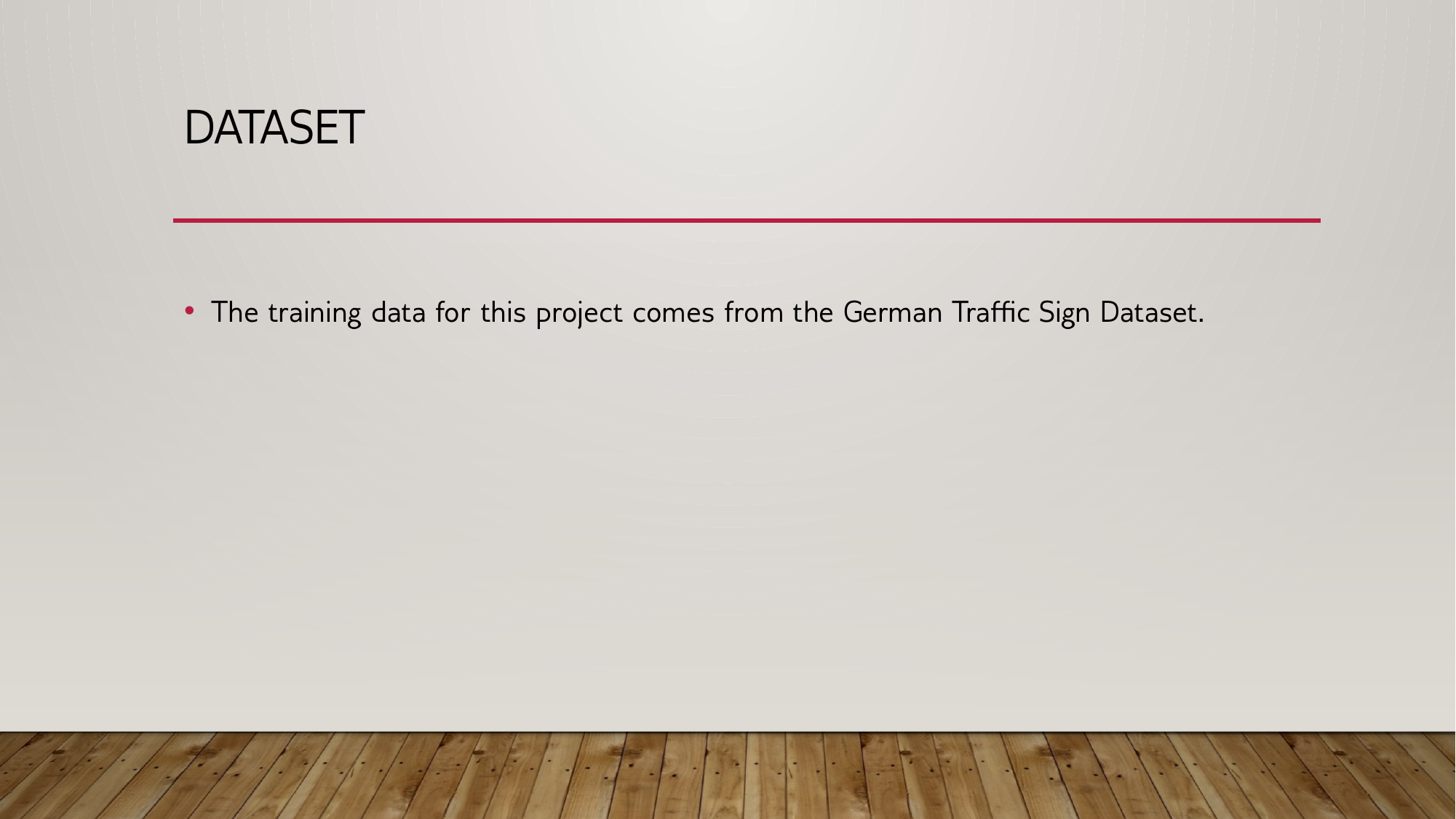

# dataset
The training data for this project comes from the German Traffic Sign Dataset.